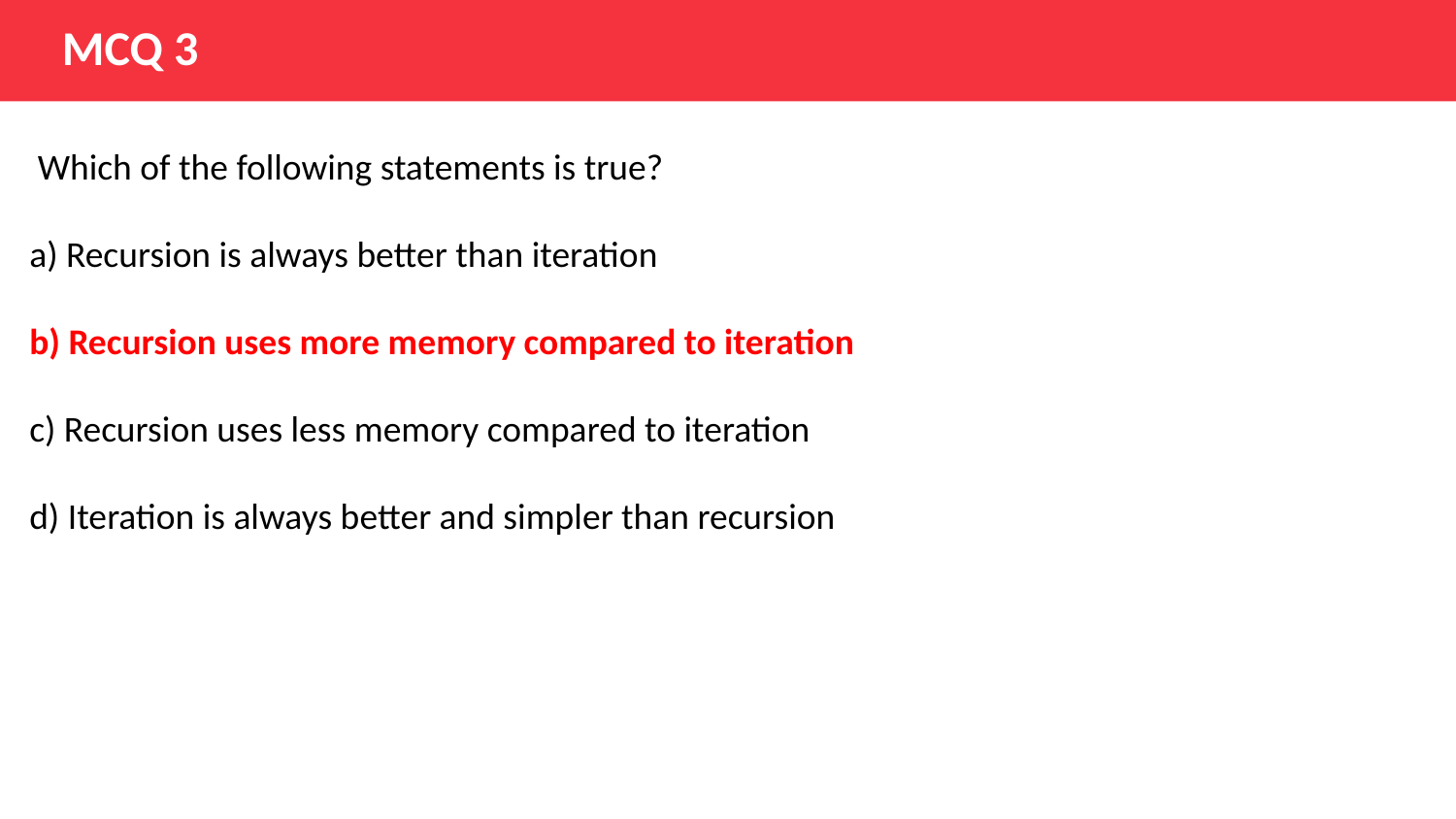

MCQ 3
 Which of the following statements is true?
a) Recursion is always better than iteration
b) Recursion uses more memory compared to iteration
c) Recursion uses less memory compared to iteration
d) Iteration is always better and simpler than recursion